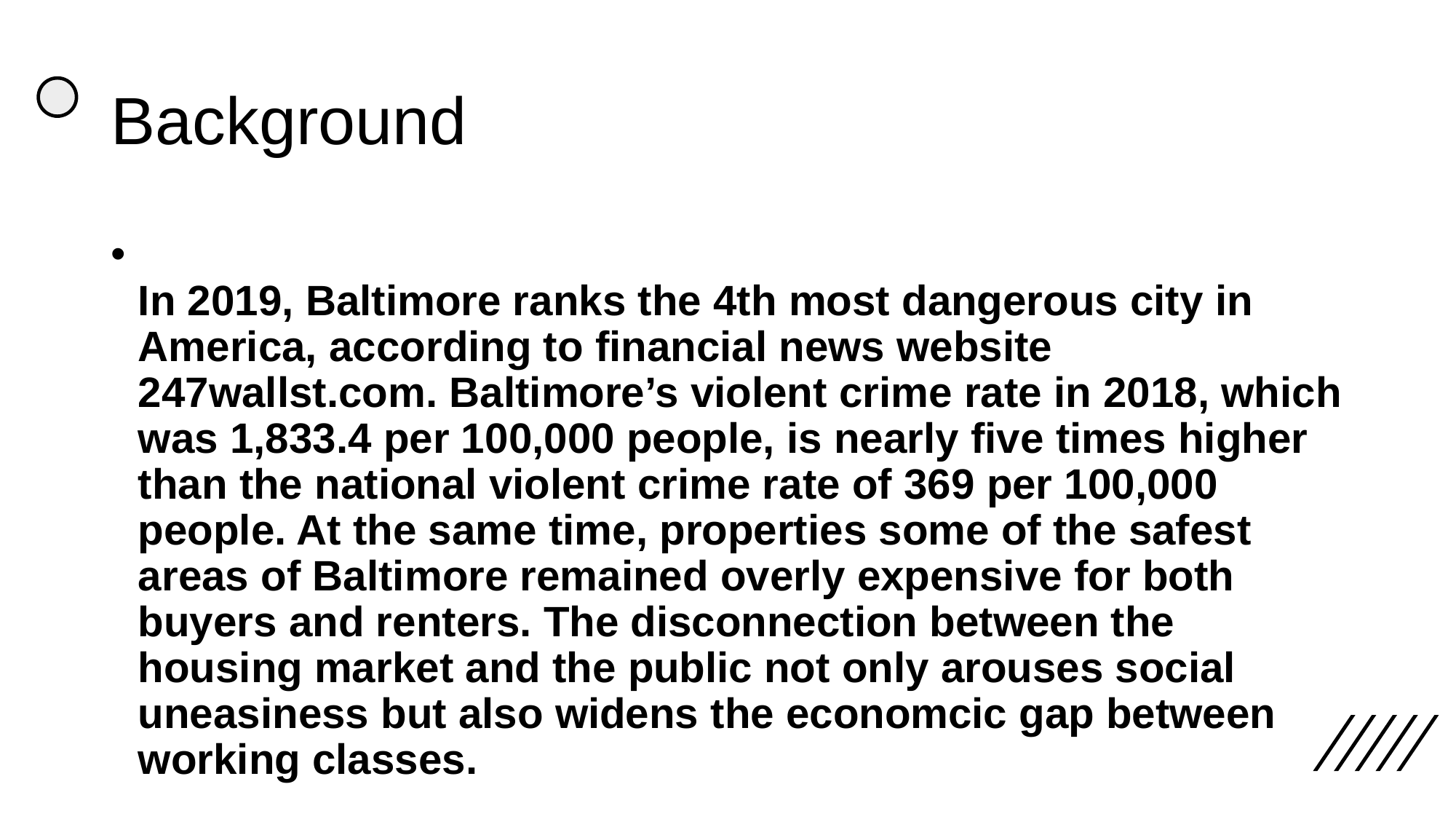

# Background
In 2019, Baltimore ranks the 4th most dangerous city in America, according to financial news website 247wallst.com. Baltimore’s violent crime rate in 2018, which was 1,833.4 per 100,000 people, is nearly five times higher than the national violent crime rate of 369 per 100,000 people. At the same time, properties some of the safest areas of Baltimore remained overly expensive for both buyers and renters. The disconnection between the housing market and the public not only arouses social uneasiness but also widens the economcic gap between working classes.